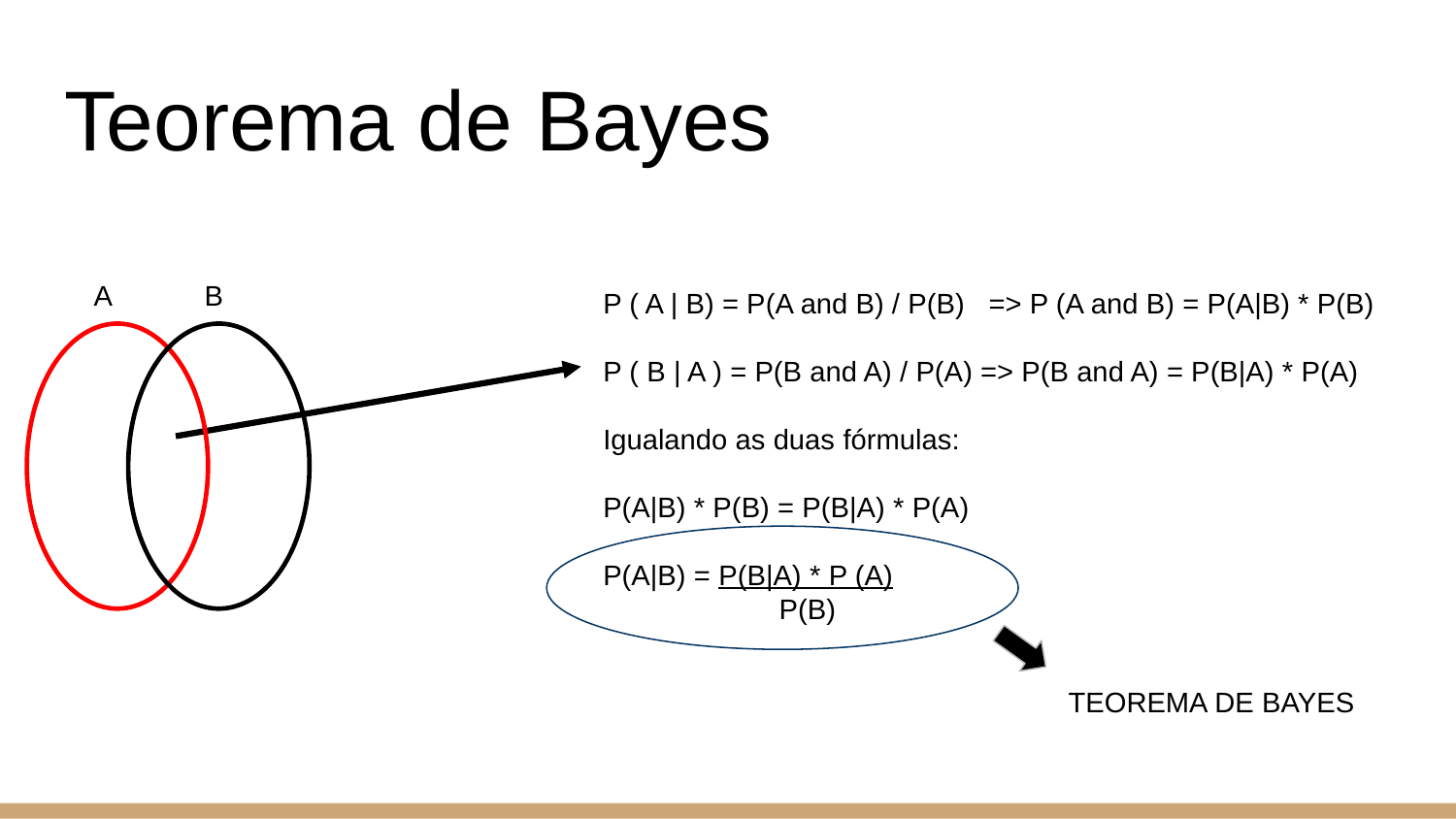

# Teorema de Bayes

A
B
P ( A | B) = P(A and B) / P(B)   => P (A and B) = P(A|B) * P(B)

P ( B | A ) = P(B and A) / P(A) => P(B and A) = P(B|A) * P(A)

Igualando as duas fórmulas:
P(A|B) * P(B) = P(B|A) * P(A)
P(A|B) = P(B|A) * P (A)
                      P(B)

TEOREMA DE BAYES